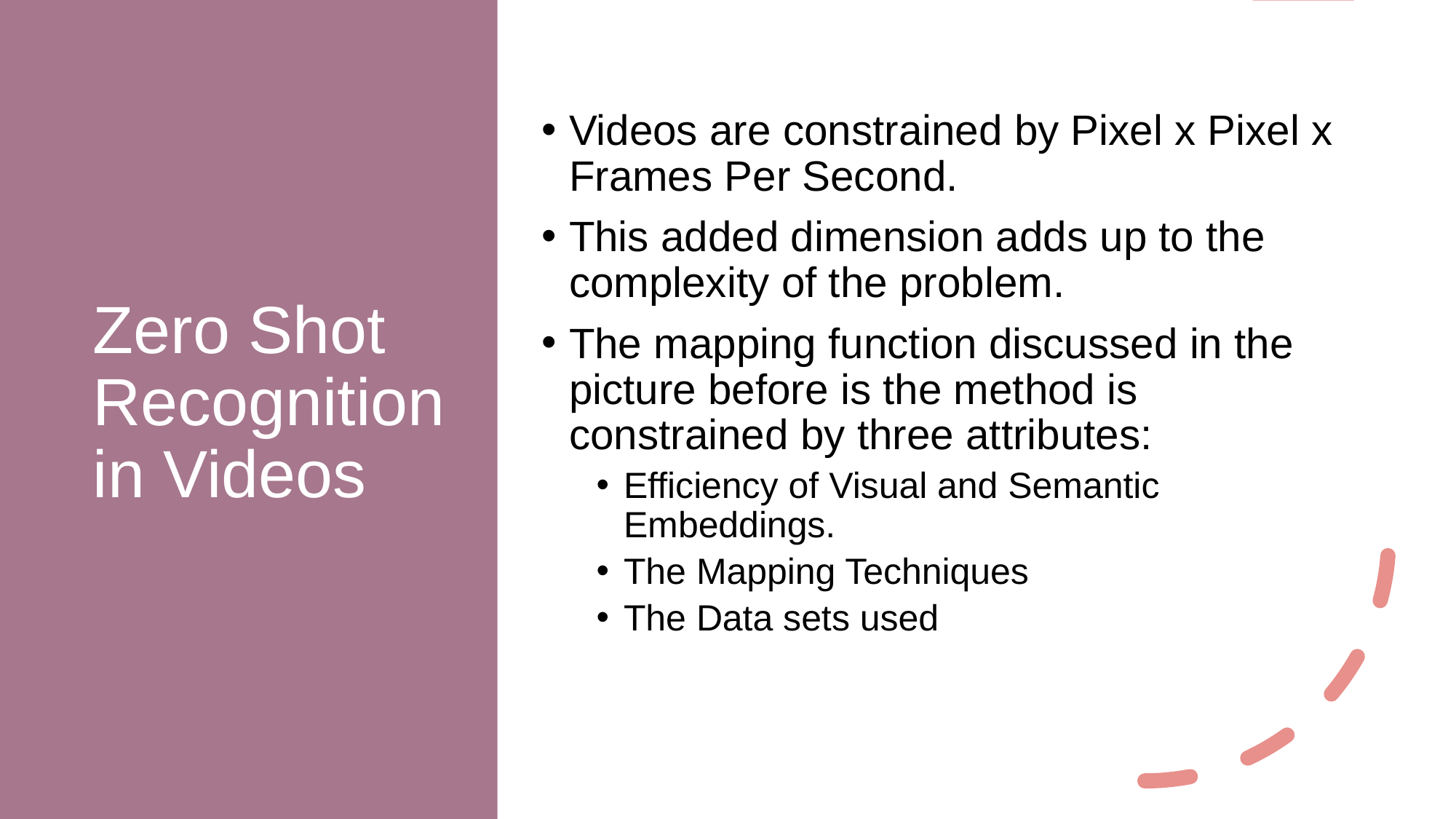

# Zero Shot Recognition in Videos
Videos are constrained by Pixel x Pixel x Frames Per Second.
This added dimension adds up to the complexity of the problem.
The mapping function discussed in the picture before is the method is constrained by three attributes:
Efficiency of Visual and Semantic Embeddings.
The Mapping Techniques
The Data sets used